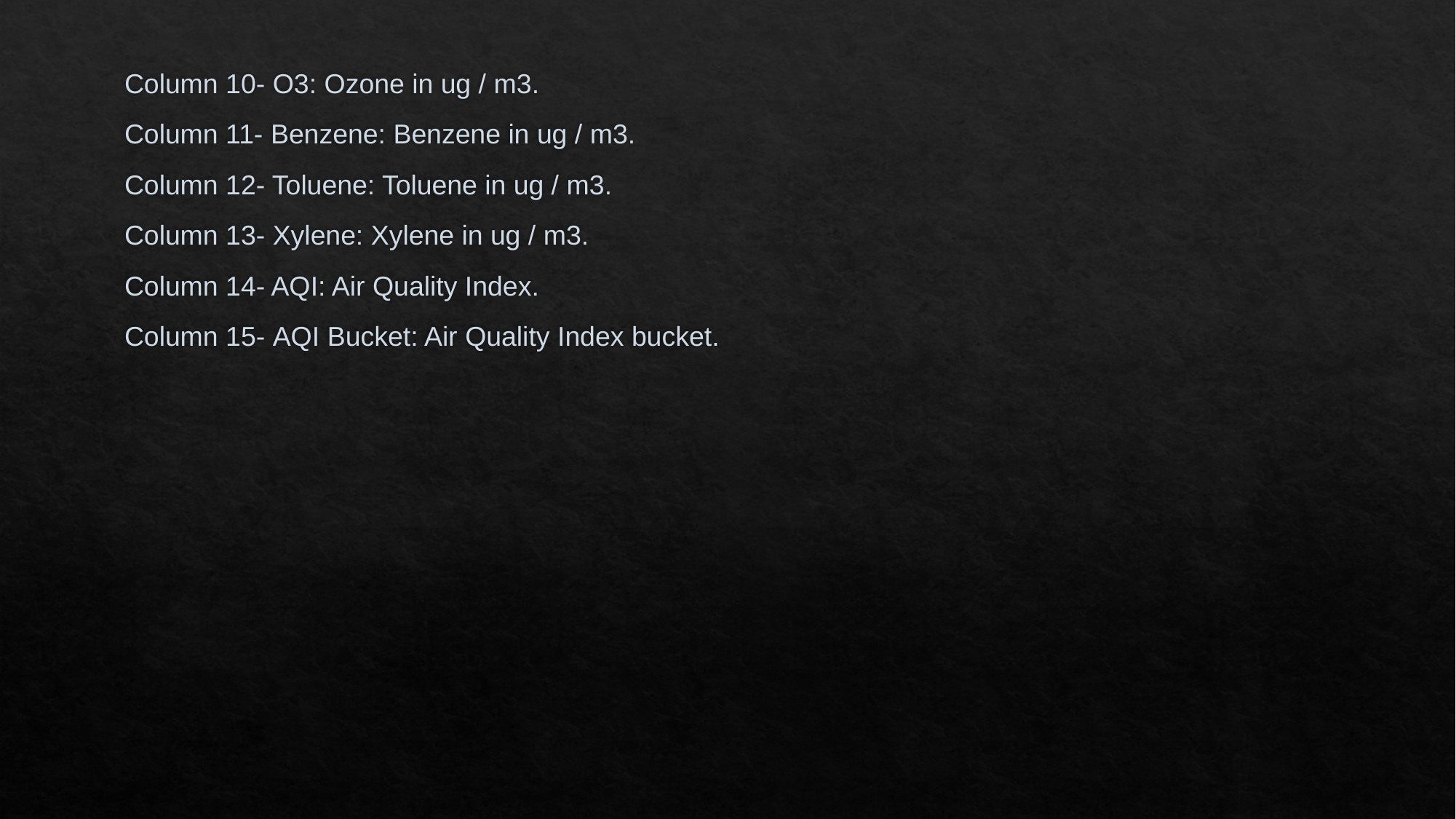

Column 10- O3: Ozone in ug / m3.
Column 11- Benzene: Benzene in ug / m3.
Column 12- Toluene: Toluene in ug / m3.
Column 13- Xylene: Xylene in ug / m3.
Column 14- AQI: Air Quality Index.
Column 15- AQI Bucket: Air Quality Index bucket.